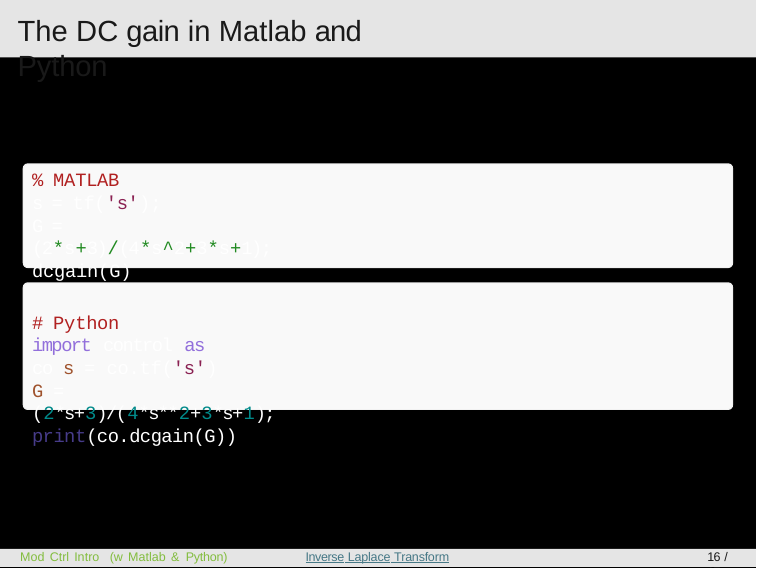

# The DC gain in Matlab and Python

% MATLAB
s = tf('s');
G = (2*s+3)/(4*s^2+3*s+1); dcgain(G)

# Python
import control as co s = co.tf('s')
G = (2*s+3)/(4*s**2+3*s+1); print(co.dcgain(G))

Mod Ctrl Intro (w Matlab & Python)
Inverse Laplace Transform
16 / 17